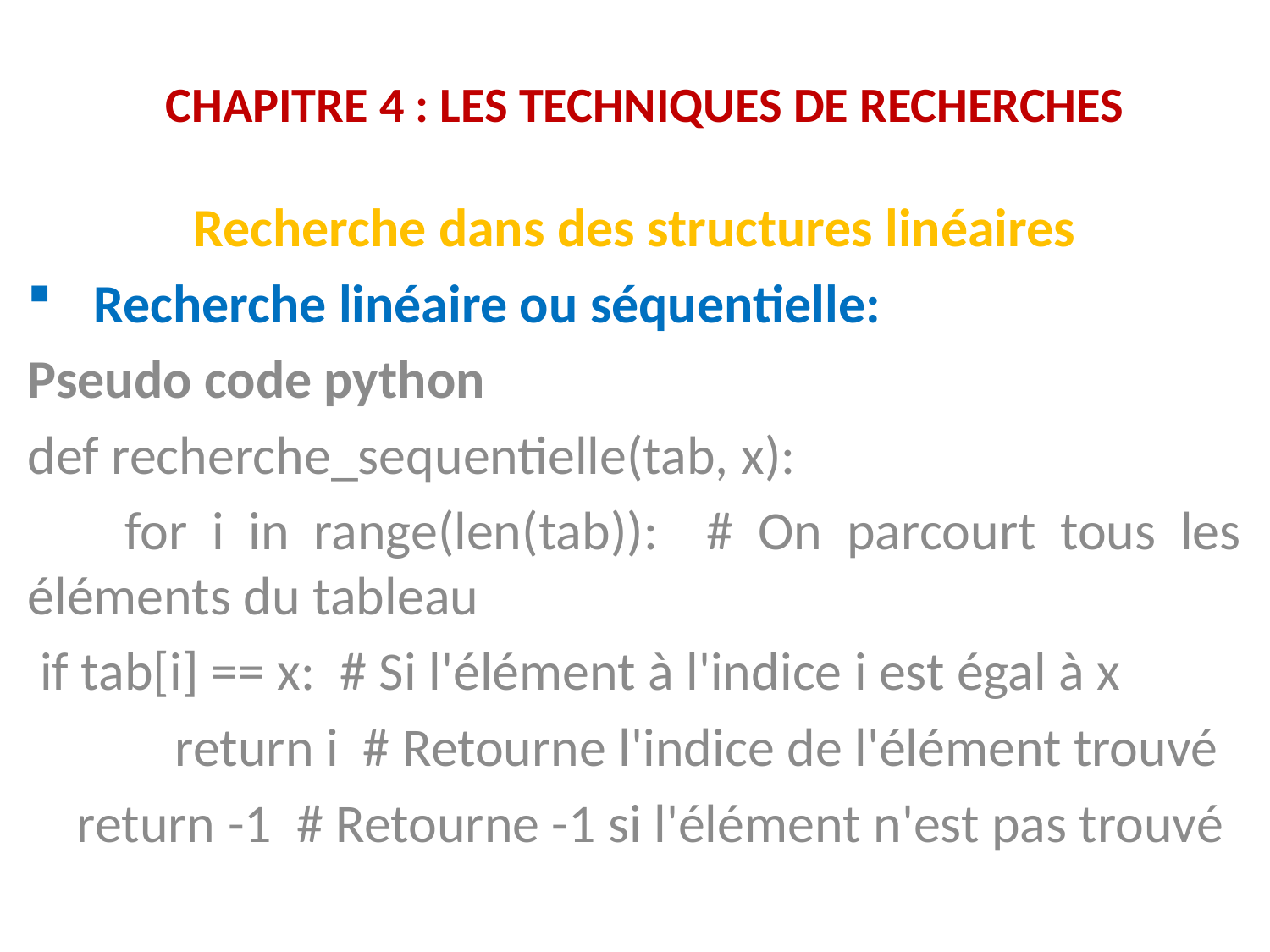

# CHAPITRE 4 : LES TECHNIQUES DE RECHERCHES
Recherche dans des structures linéaires
Recherche linéaire ou séquentielle:
Pseudo code python
def recherche_sequentielle(tab, x):
    for i in range(len(tab)):  # On parcourt tous les éléments du tableau
 if tab[i] == x:  # Si l'élément à l'indice i est égal à x
            return i  # Retourne l'indice de l'élément trouvé
    return -1  # Retourne -1 si l'élément n'est pas trouvé